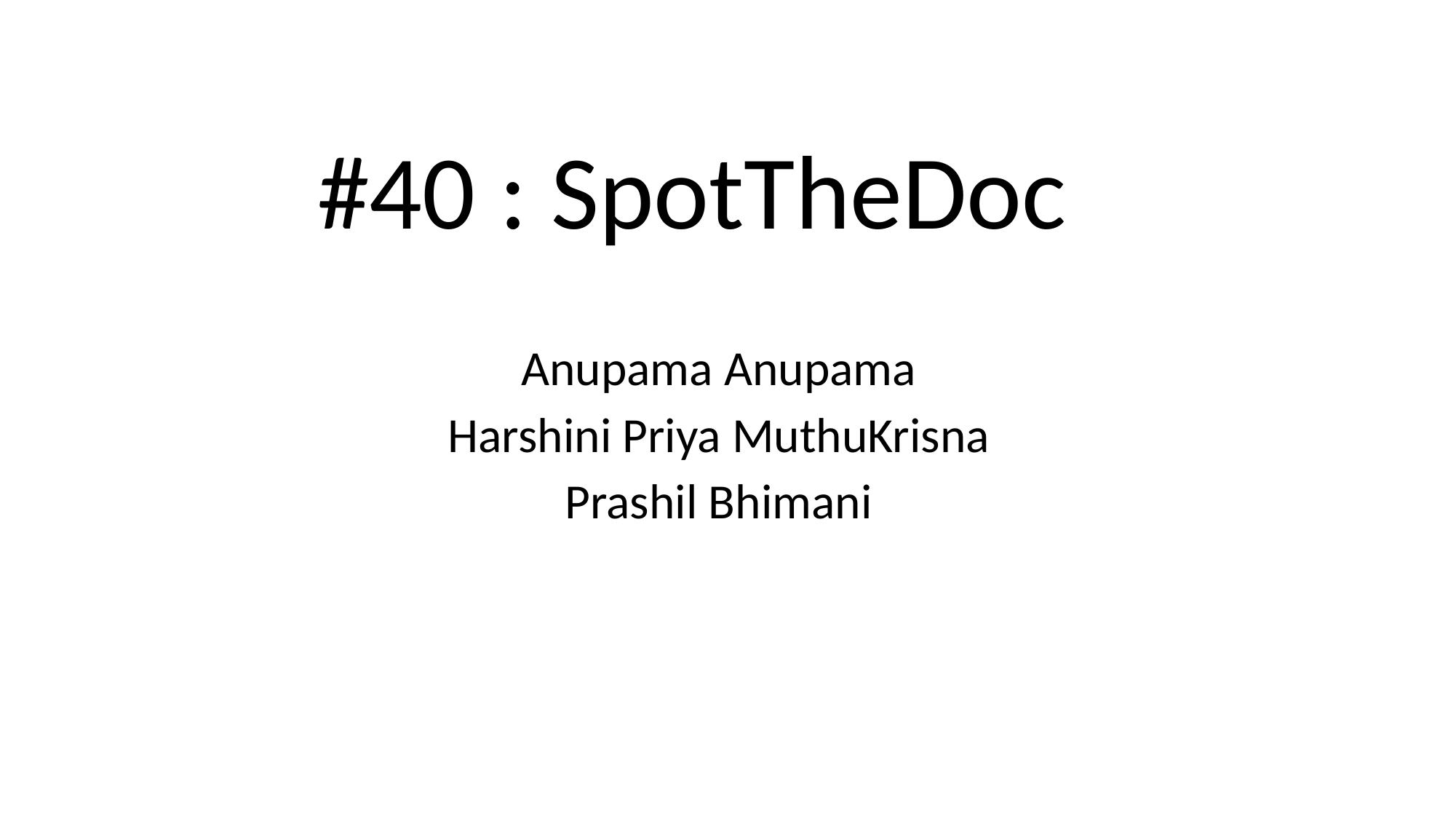

# #40 : SpotTheDoc
Anupama Anupama
Harshini Priya MuthuKrisna
Prashil Bhimani